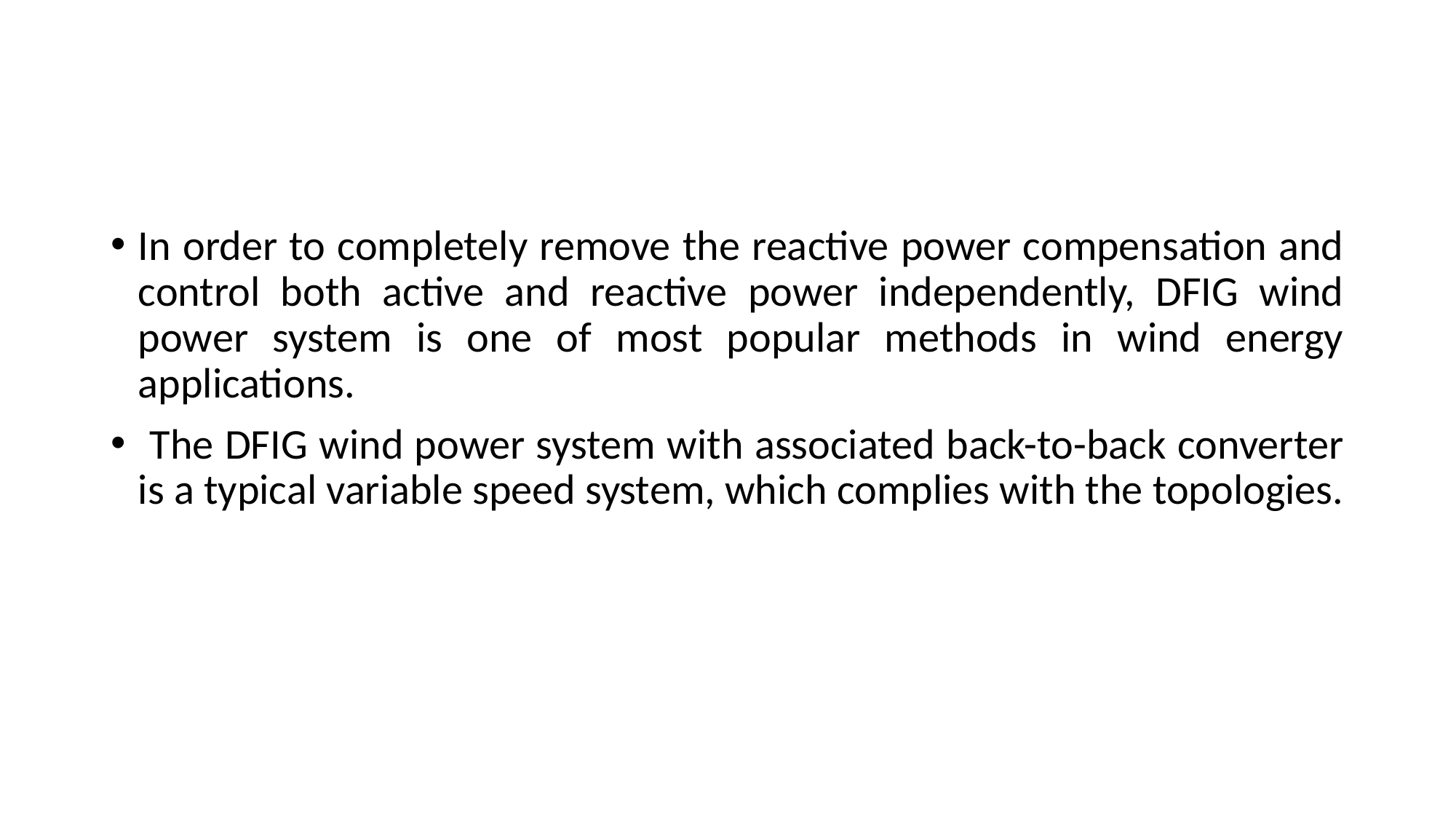

#
In order to completely remove the reactive power compensation and control both active and reactive power independently, DFIG wind power system is one of most popular methods in wind energy applications.
 The DFIG wind power system with associated back-to-back converter is a typical variable speed system, which complies with the topologies.